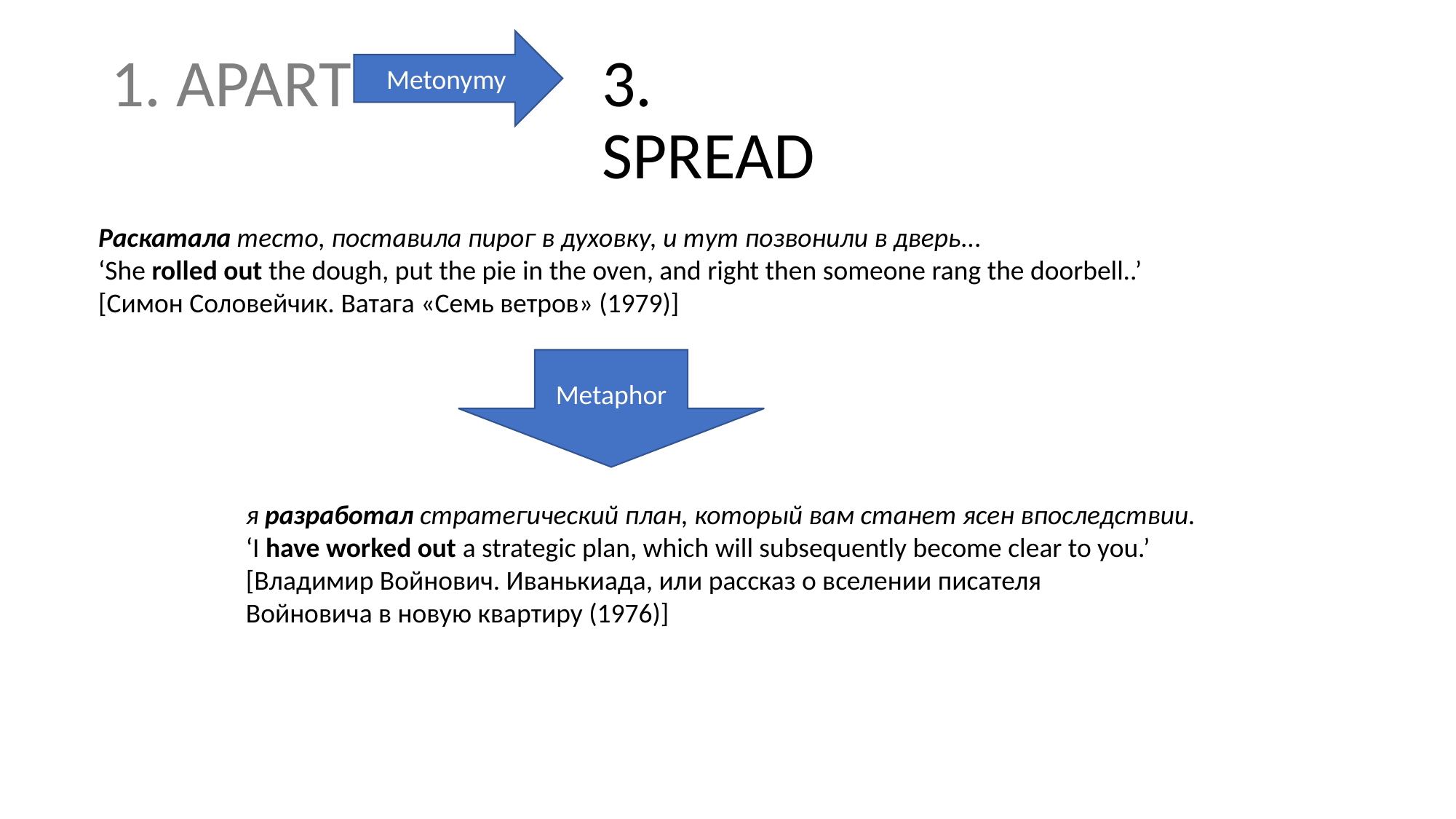

Metonymy
3. spread
1. apart
Раскатала тесто, поставила пирог в духовку, и тут позвонили в дверь...
‘She rolled out the dough, put the pie in the oven, and right then someone rang the doorbell..’
[Симон Соловейчик. Ватага «Семь ветров» (1979)]
Metaphor
я разработал стратегический план, который вам станет ясен впоследствии.
‘I have worked out a strategic plan, which will subsequently become clear to you.’
[Владимир Войнович. Иванькиада, или рассказ о вселении писателя
Войновича в новую квартиру (1976)]